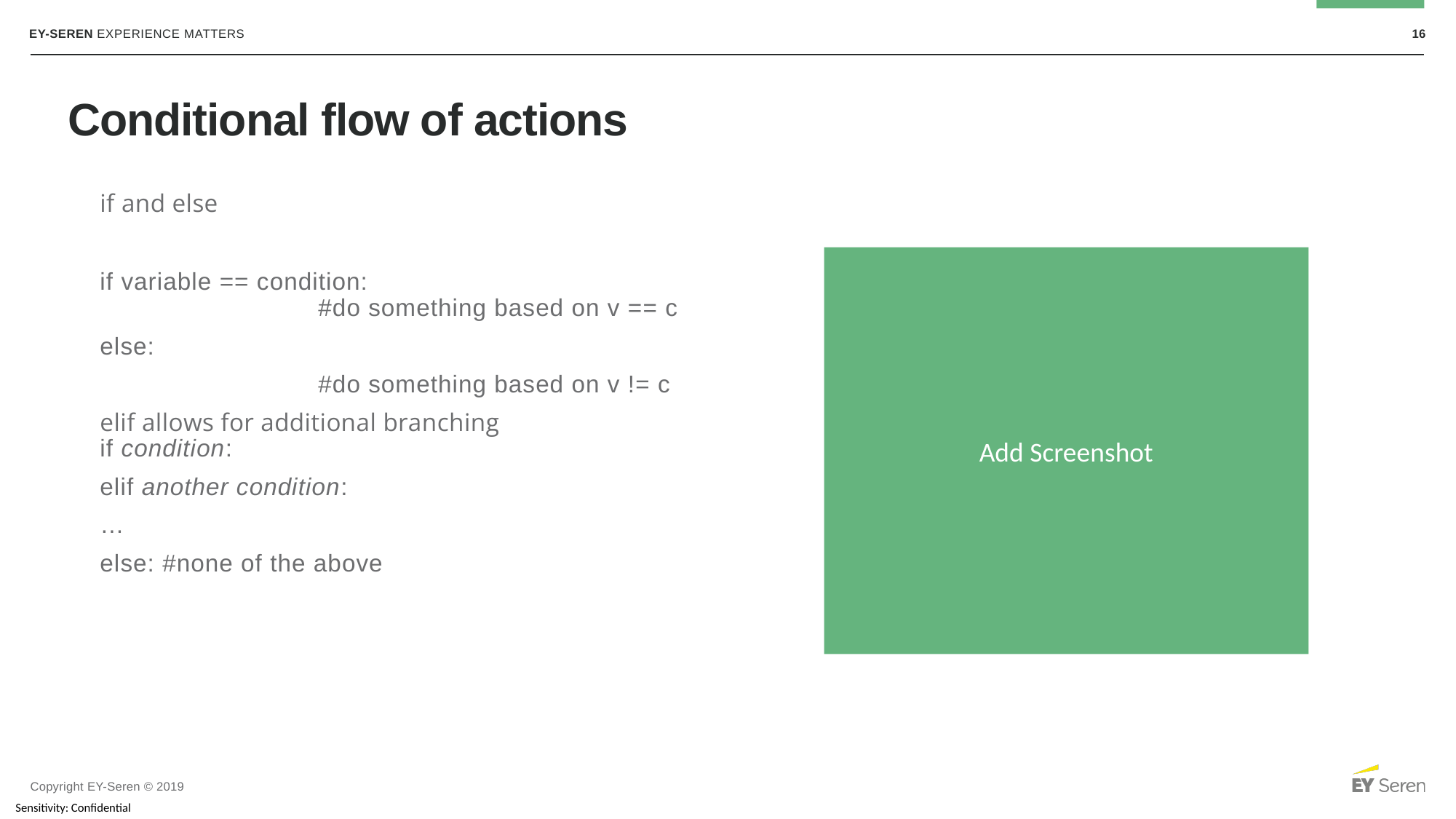

# Conditional flow of actions
if and else

if variable == condition:
		#do something based on v == c
else:
		#do something based on v != c
elif allows for additional branching
if condition:
elif another condition:
…
else: #none of the above
Add Screenshot